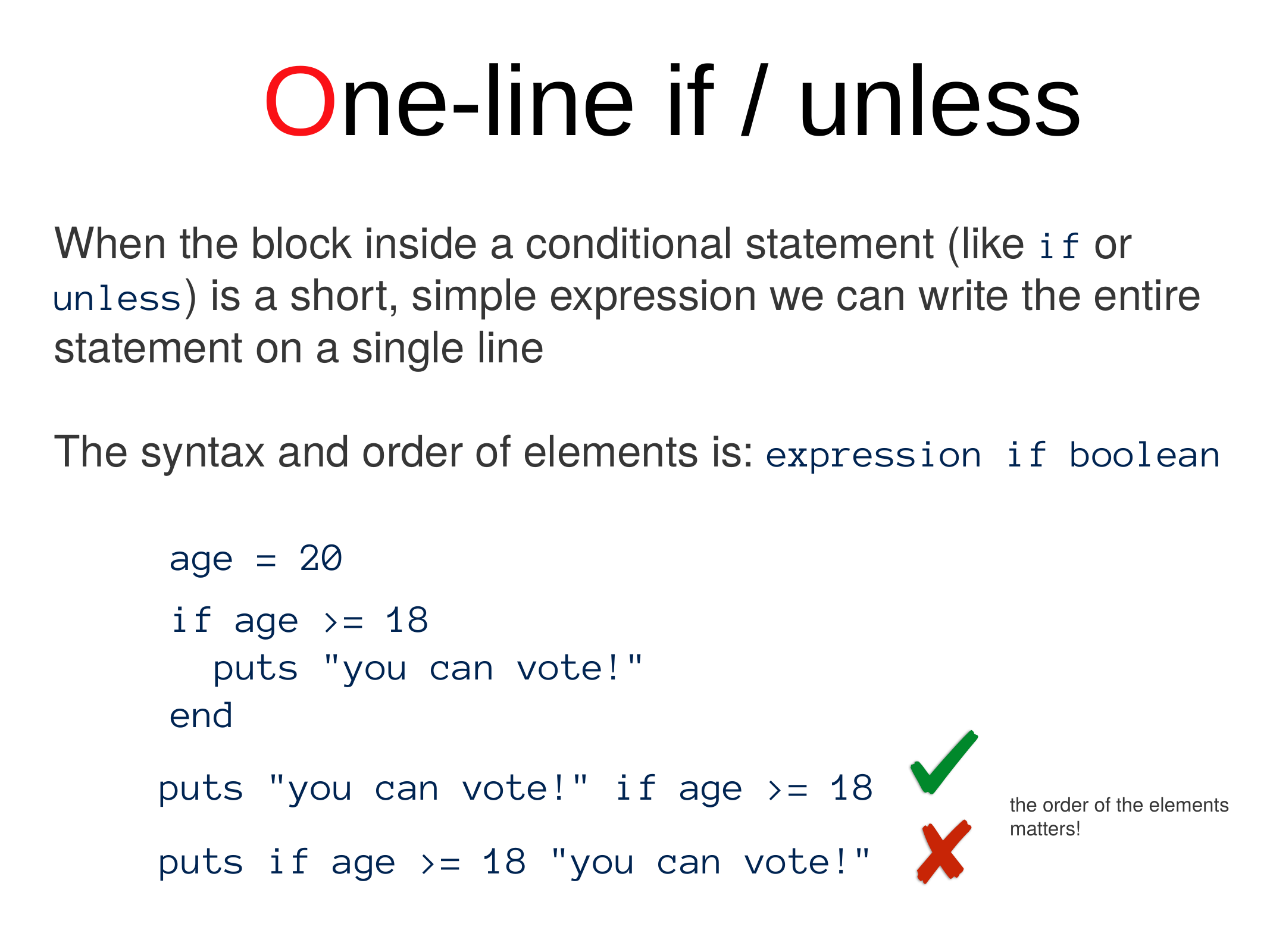

One-line if / unless
When the block inside a conditional statement (like if or unless) is a short, simple expression we can write the entire statement on a single line

The syntax and order of elements is: expression if boolean
age = 20

if age >= 18
  puts "you can vote!"
end

puts "you can vote!" if age >= 18
the order of the elements matters!

puts if age >= 18 "you can vote!"